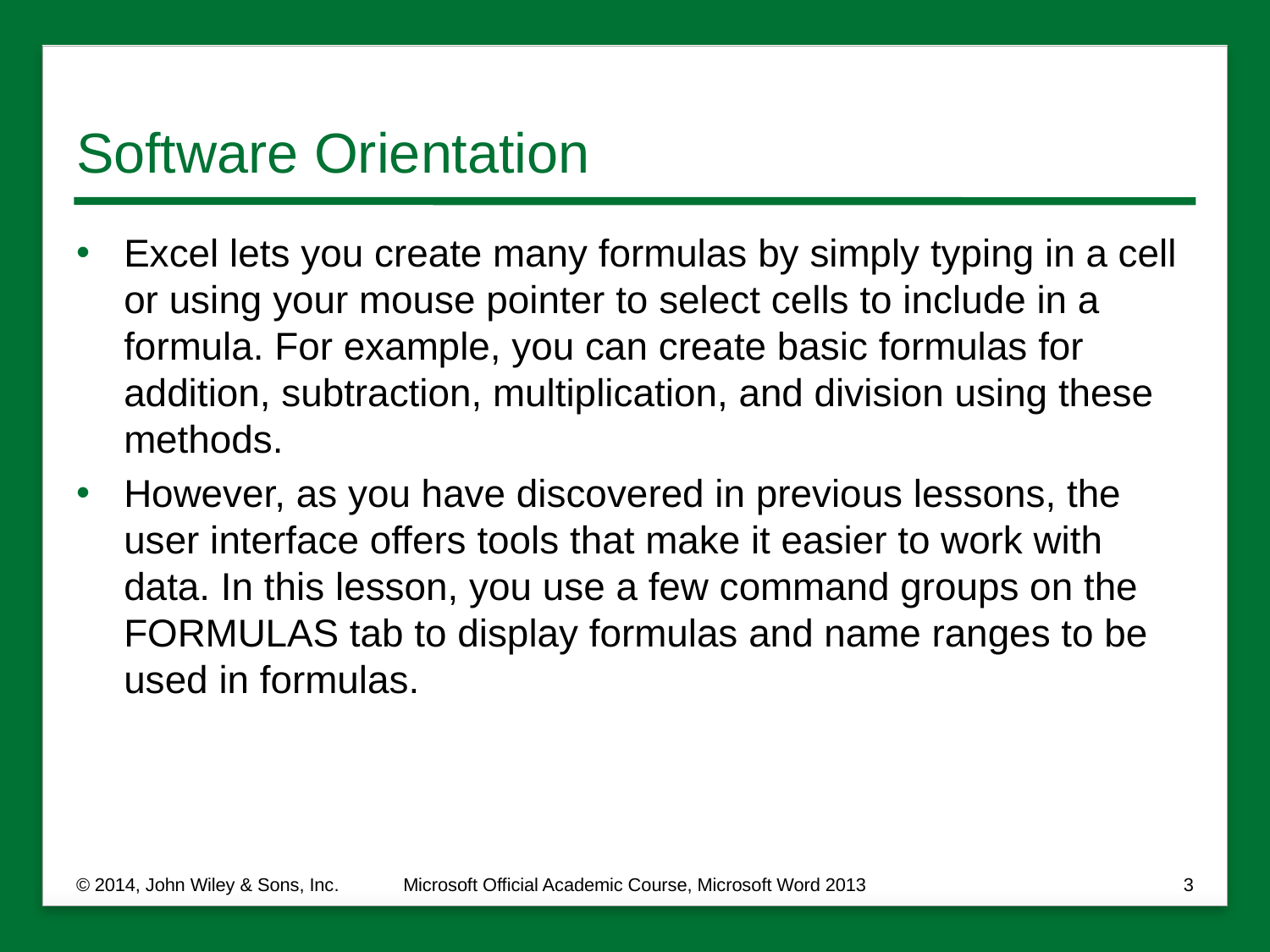

# Software Orientation
Excel lets you create many formulas by simply typing in a cell or using your mouse pointer to select cells to include in a formula. For example, you can create basic formulas for addition, subtraction, multiplication, and division using these methods.
However, as you have discovered in previous lessons, the user interface offers tools that make it easier to work with data. In this lesson, you use a few command groups on the FORMULAS tab to display formulas and name ranges to be used in formulas.
© 2014, John Wiley & Sons, Inc.
Microsoft Official Academic Course, Microsoft Word 2013
3